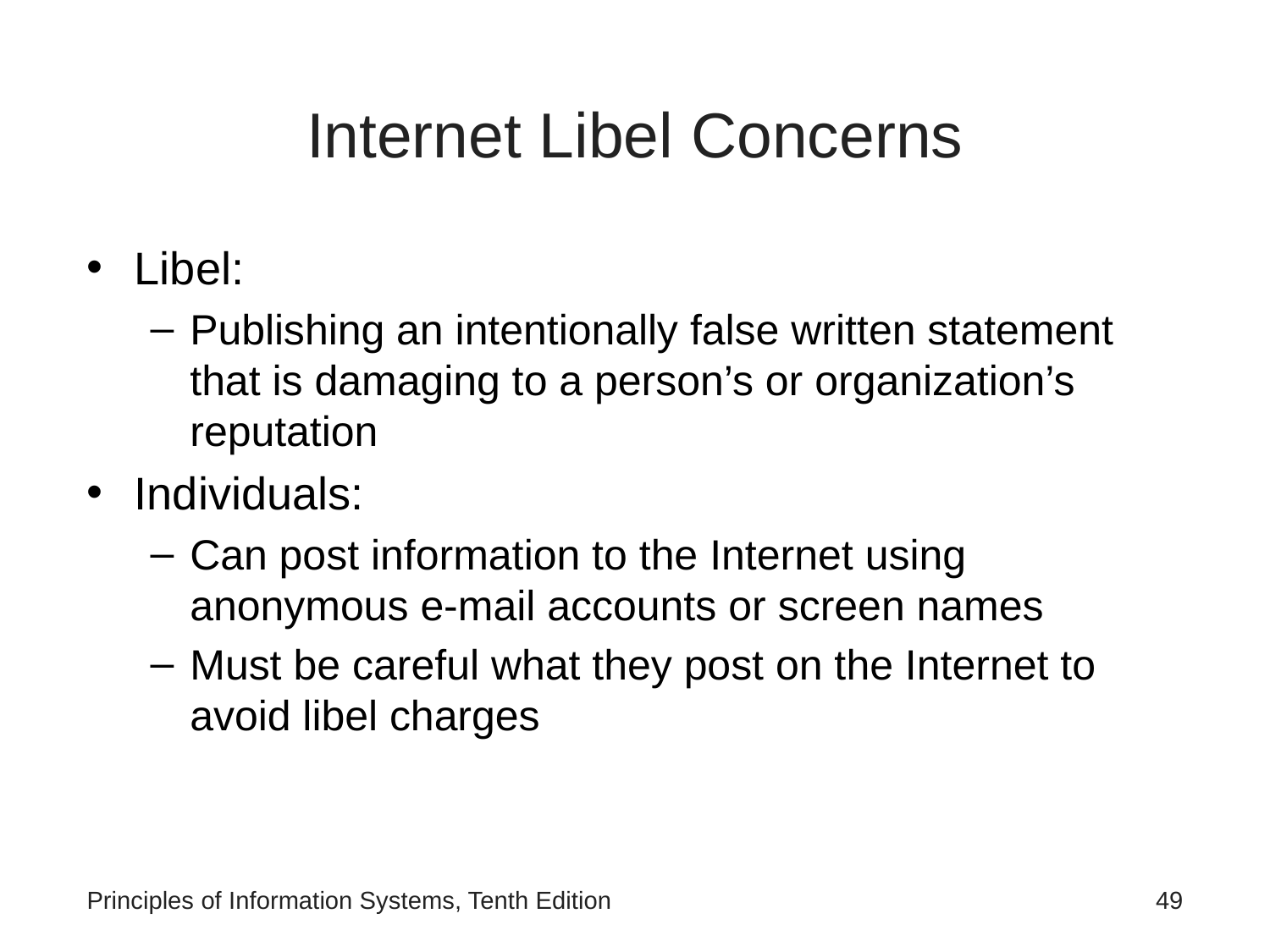

# Internet Libel Concerns
Libel:
Publishing an intentionally false written statement that is damaging to a person’s or organization’s reputation
Individuals:
Can post information to the Internet using anonymous e-mail accounts or screen names
Must be careful what they post on the Internet to avoid libel charges
Principles of Information Systems, Tenth Edition
49